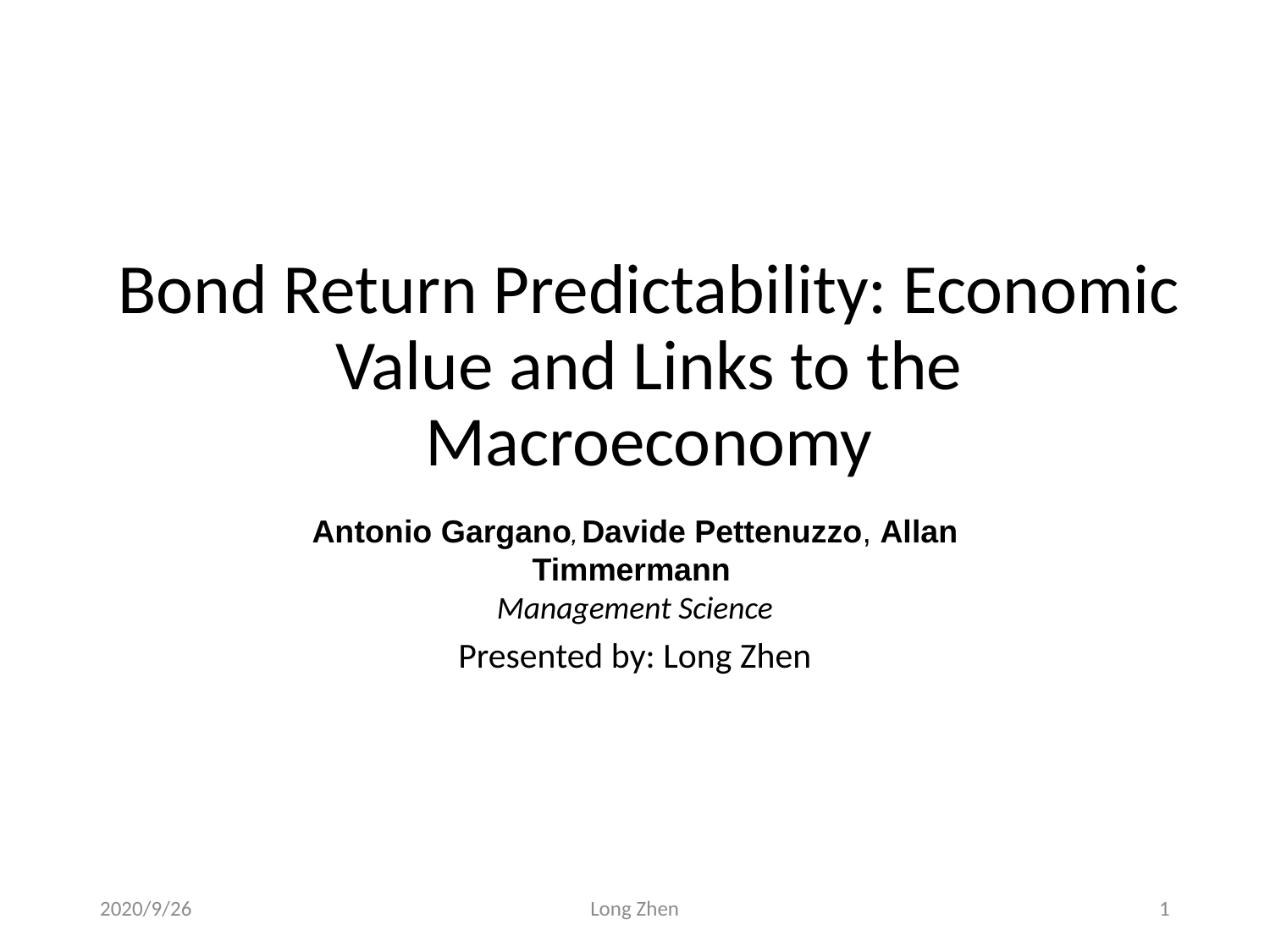

# Bond Return Predictability: Economic Value and Links to the Macroeconomy

Presented by: Long Zhen
Antonio Gargano, Davide Pettenuzzo, Allan Timmermann
Management Science
2020/9/26
Long Zhen
1